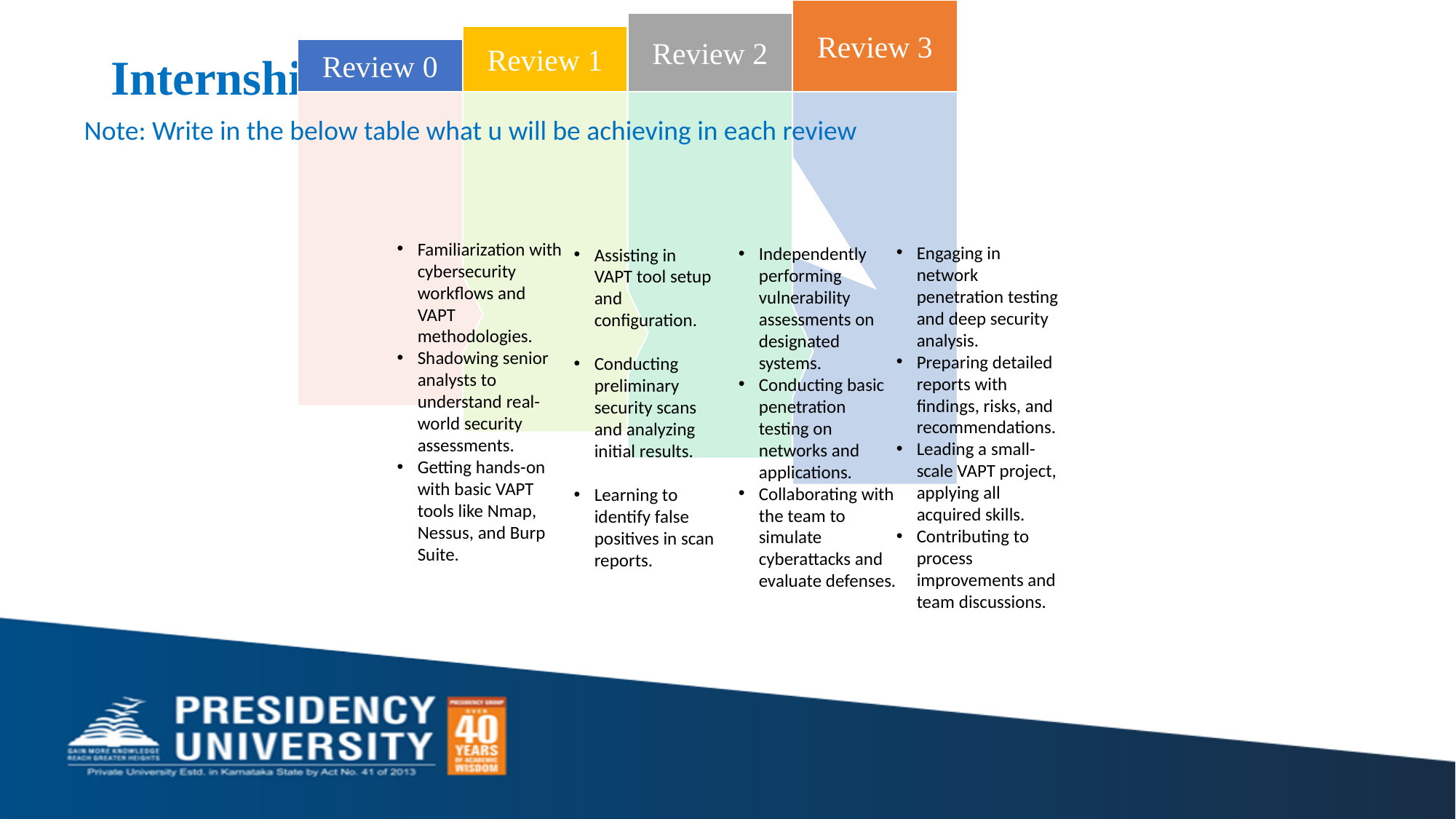

# Internship Road Map
Note: Write in the below table what u will be achieving in each review

Review 3

Review 2
Review 1

Review 0

Familiarization with cybersecurity workflows and VAPT methodologies.
Shadowing senior analysts to understand real-world security assessments.
Getting hands-on with basic VAPT tools like Nmap, Nessus, and Burp Suite.
Engaging in network penetration testing and deep security analysis.
Preparing detailed reports with findings, risks, and recommendations.
Leading a small-scale VAPT project, applying all acquired skills.
Contributing to process improvements and team discussions.
Independently performing vulnerability assessments on designated systems.
Conducting basic penetration testing on networks and applications.
Collaborating with the team to simulate cyberattacks and evaluate defenses.
Assisting in VAPT tool setup and configuration.

Conducting preliminary security scans and analyzing initial results.

Learning to identify false positives in scan reports.
9